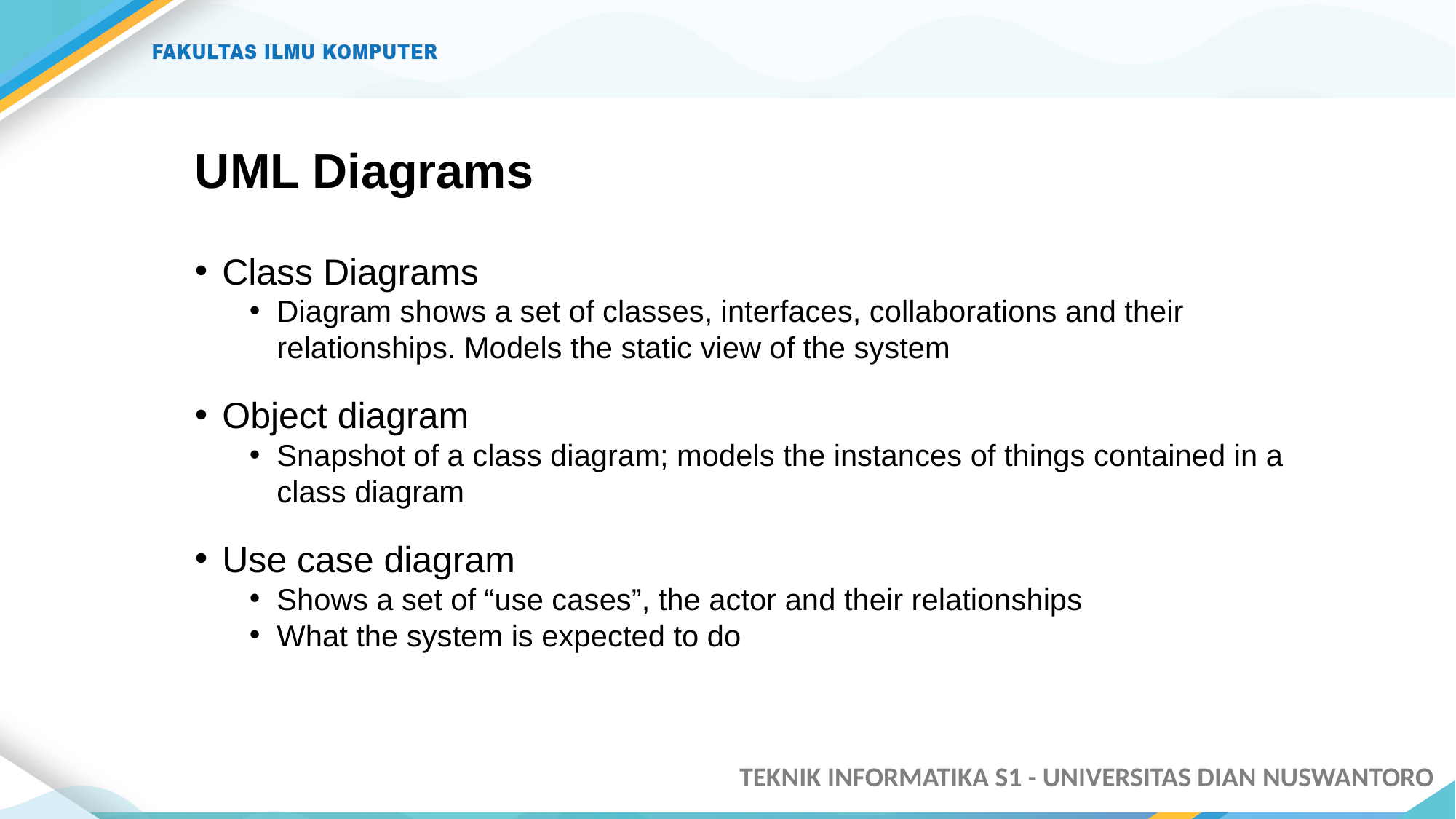

# UML Diagrams
Class Diagrams
Diagram shows a set of classes, interfaces, collaborations and their relationships. Models the static view of the system
Object diagram
Snapshot of a class diagram; models the instances of things contained in a class diagram
Use case diagram
Shows a set of “use cases”, the actor and their relationships
What the system is expected to do